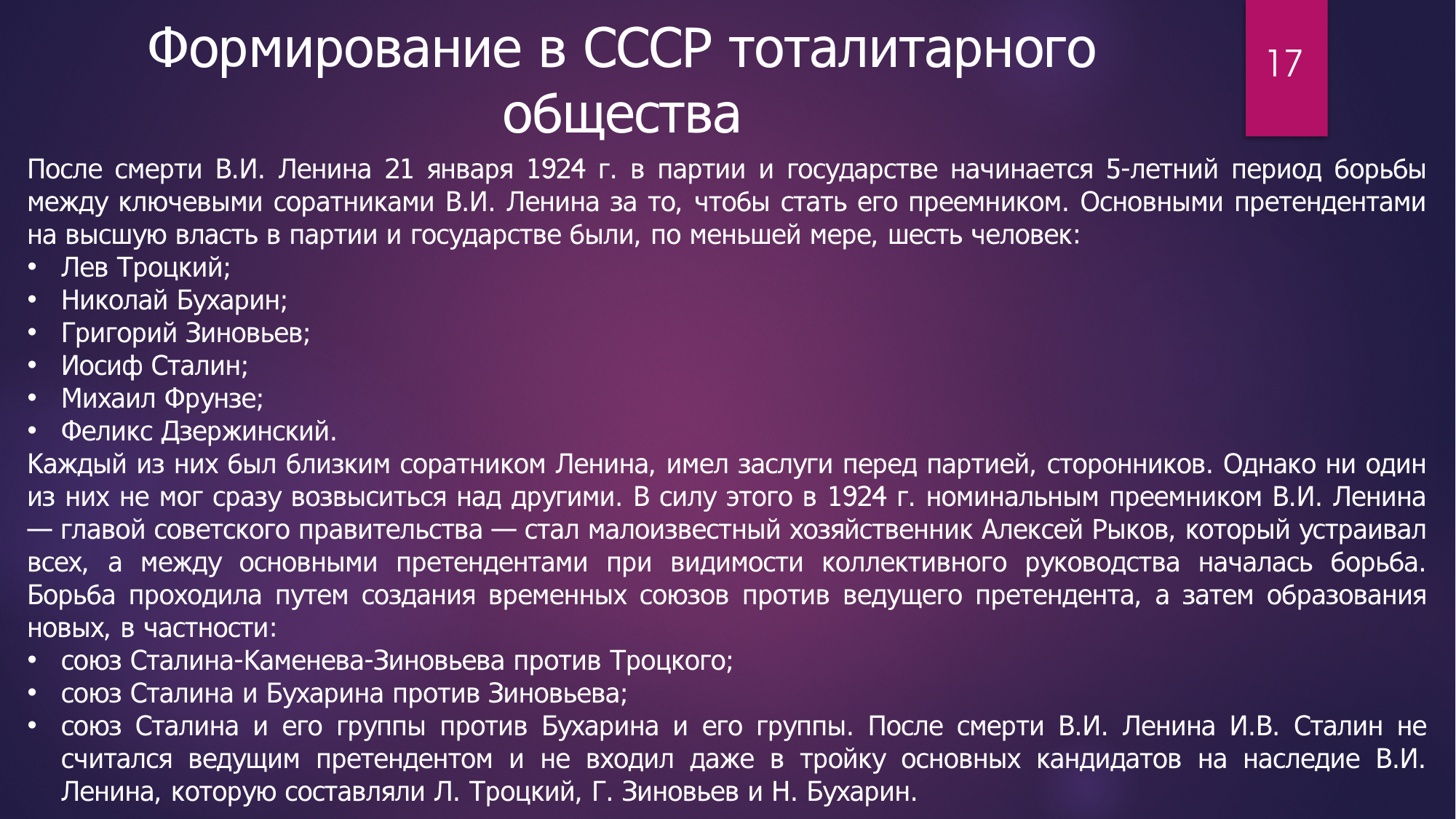

Формирование в СССР тоталитарного общества
17
После смерти В.И. Ленина 21 января 1924 г. в партии и государстве начинается 5-летний период борьбы между ключевыми соратниками В.И. Ленина за то, чтобы стать его преемником. Основными претендентами на высшую власть в партии и государстве были, по меньшей мере, шесть человек:
Лев Троцкий;
Николай Бухарин;
Григорий Зиновьев;
Иосиф Сталин;
Михаил Фрунзе;
Феликс Дзержинский.
Каждый из них был близким соратником Ленина, имел заслуги перед партией, сторонников. Однако ни один из них не мог сразу возвыситься над другими. В силу этого в 1924 г. номинальным преемником В.И. Ленина — главой советского правительства — стал малоизвестный хозяйственник Алексей Рыков, который устраивал всех, а между основными претендентами при видимости коллективного руководства началась борьба. Борьба проходила путем создания временных союзов против ведущего претендента, а затем образования новых, в частности:
союз Сталина-Каменева-Зиновьева против Троцкого;
союз Сталина и Бухарина против Зиновьева;
союз Сталина и его группы против Бухарина и его группы. После смерти В.И. Ленина И.В. Сталин не считался ведущим претендентом и не входил даже в тройку основных кандидатов на наследие В.И. Ленина, которую составляли Л. Троцкий, Г. Зиновьев и Н. Бухарин.